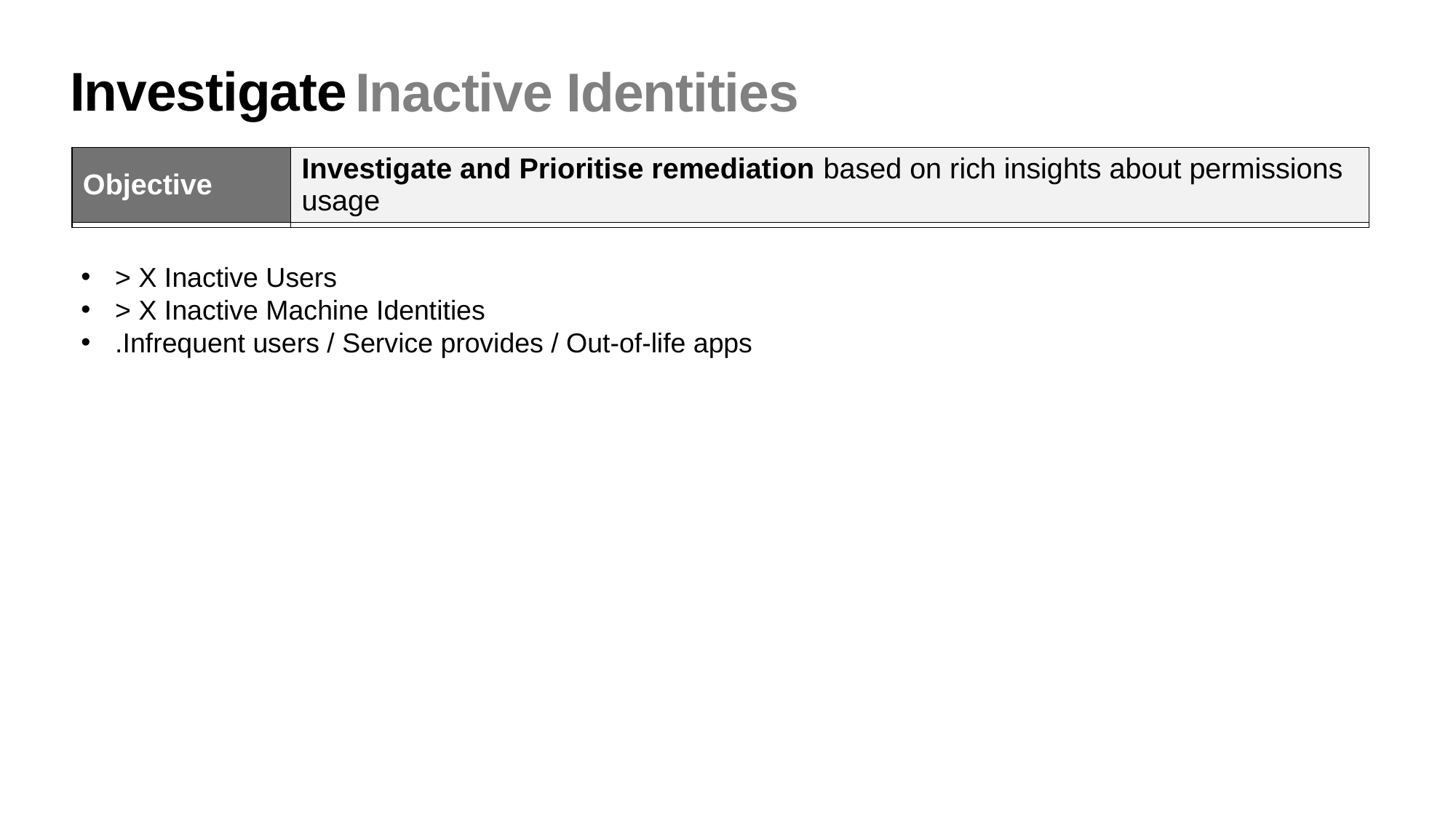

# Investigate
Inactive Identities
| Objective | Investigate and Prioritise remediation based on rich insights about permissions usage |
| --- | --- |
|  |  |
> X Inactive Users
> X Inactive Machine Identities
.Infrequent users / Service provides / Out-of-life apps